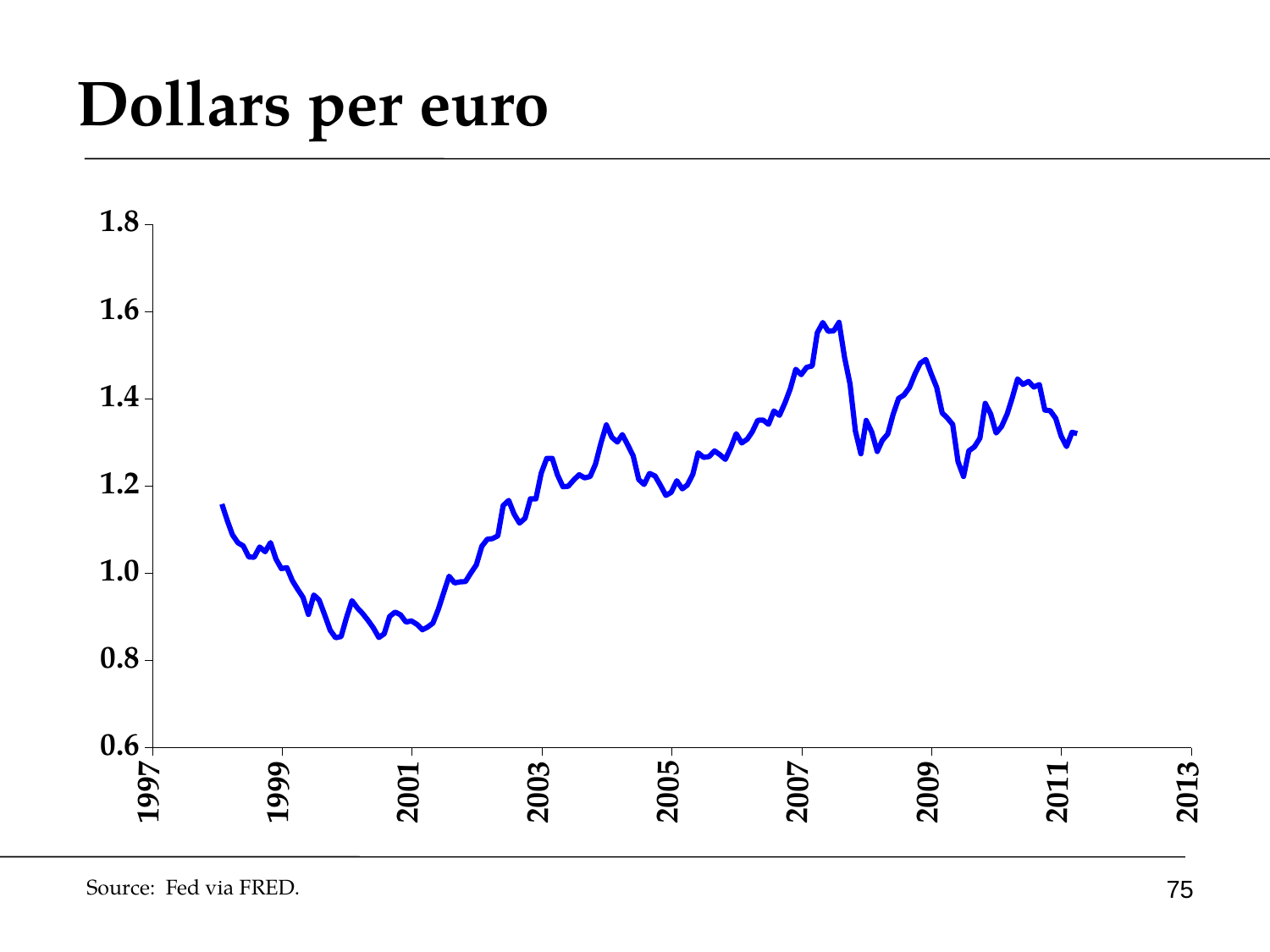

# Dollars per euro

### Chart

| Category |  |
|---|---|
75
Source:  Fed via FRED.